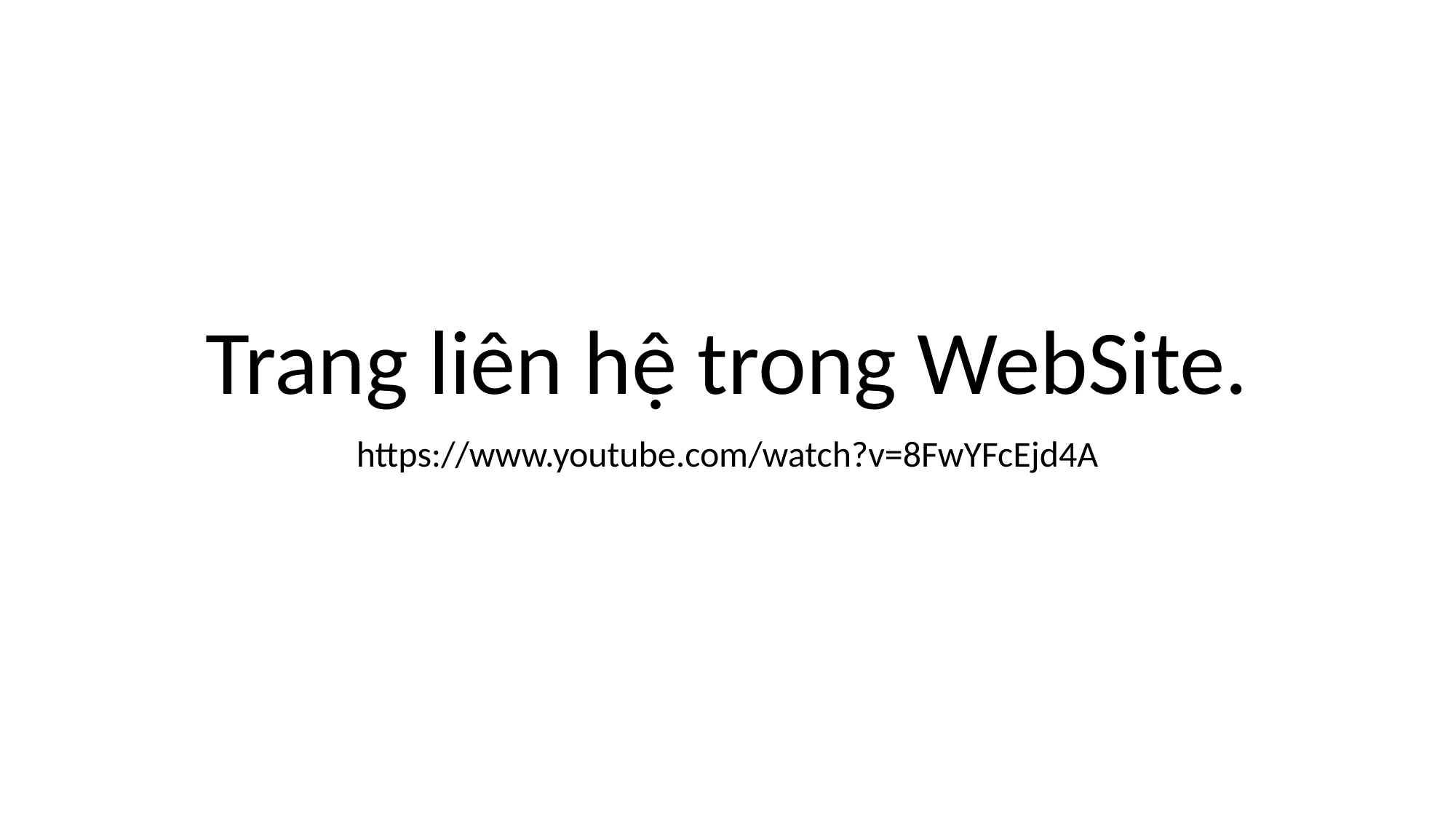

# Trang liên hệ trong WebSite.
https://www.youtube.com/watch?v=8FwYFcEjd4A